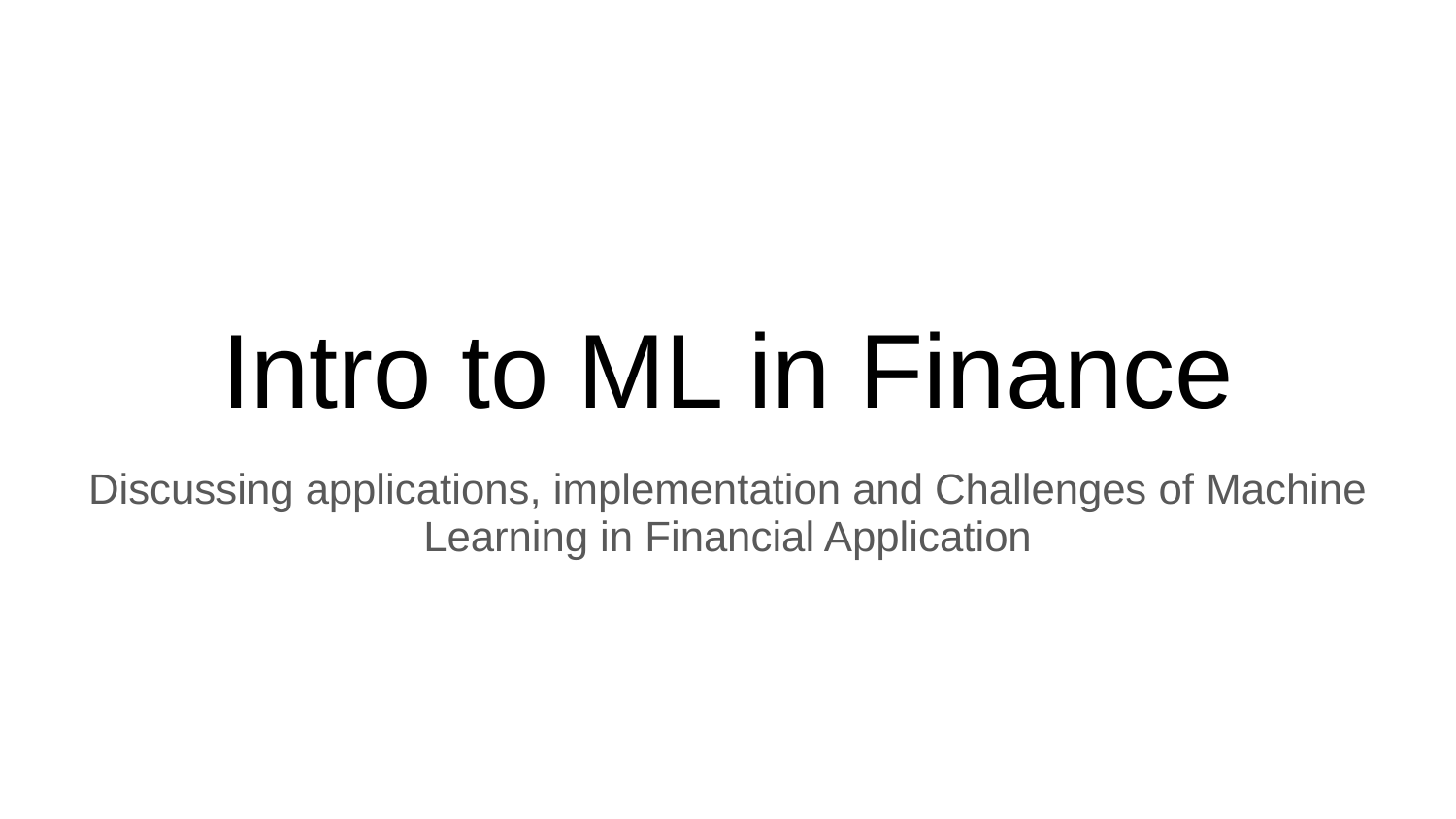

# Intro to ML in Finance
Discussing applications, implementation and Challenges of Machine Learning in Financial Application